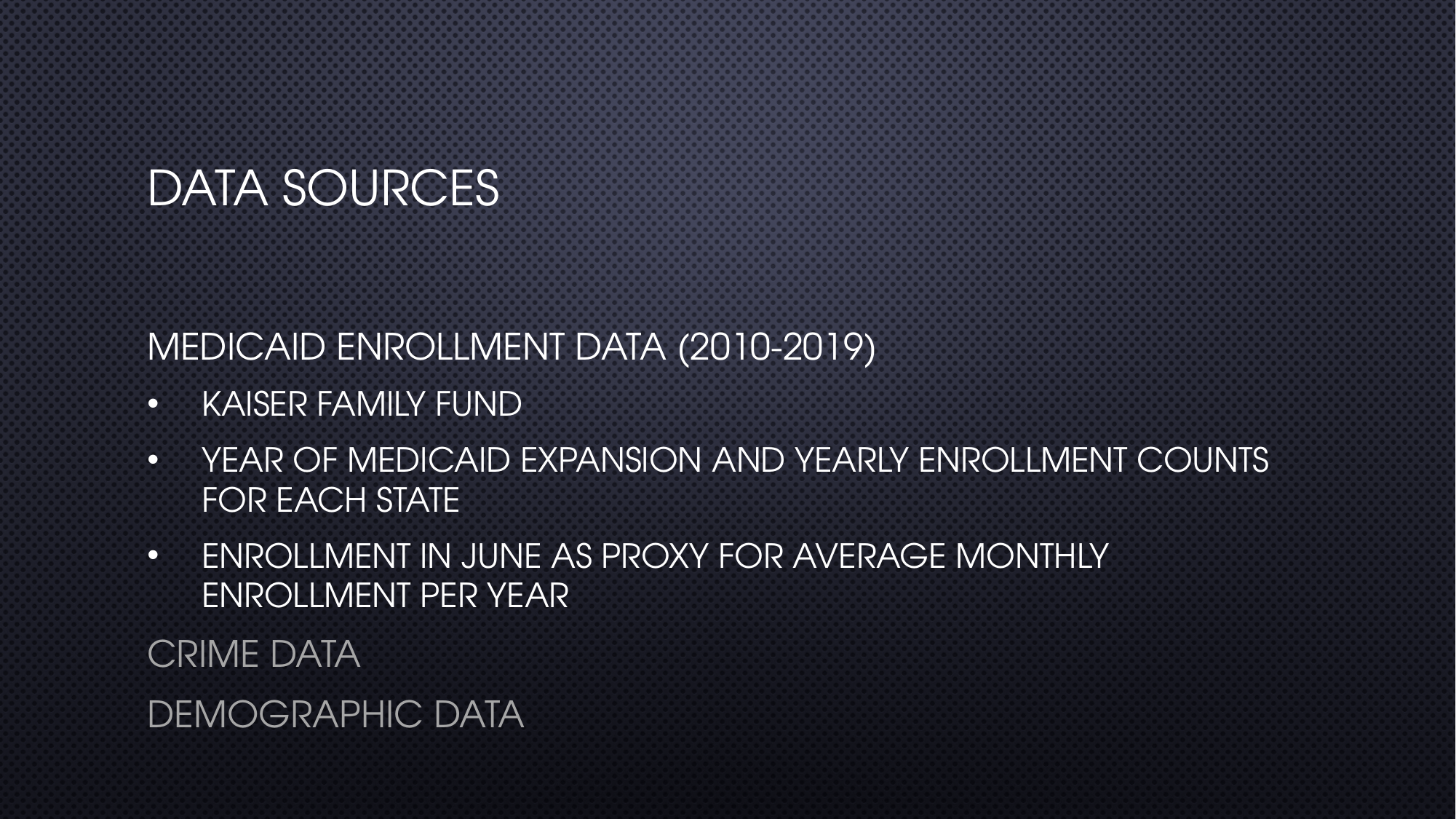

# Data Sources
Medicaid Enrollment Data (2010-2019)
Kaiser Family Fund
Year of Medicaid expansion and yearly enrollment counts for each state
Enrollment in June as proxy for average monthly enrollment per year
Crime Data
Demographic Data